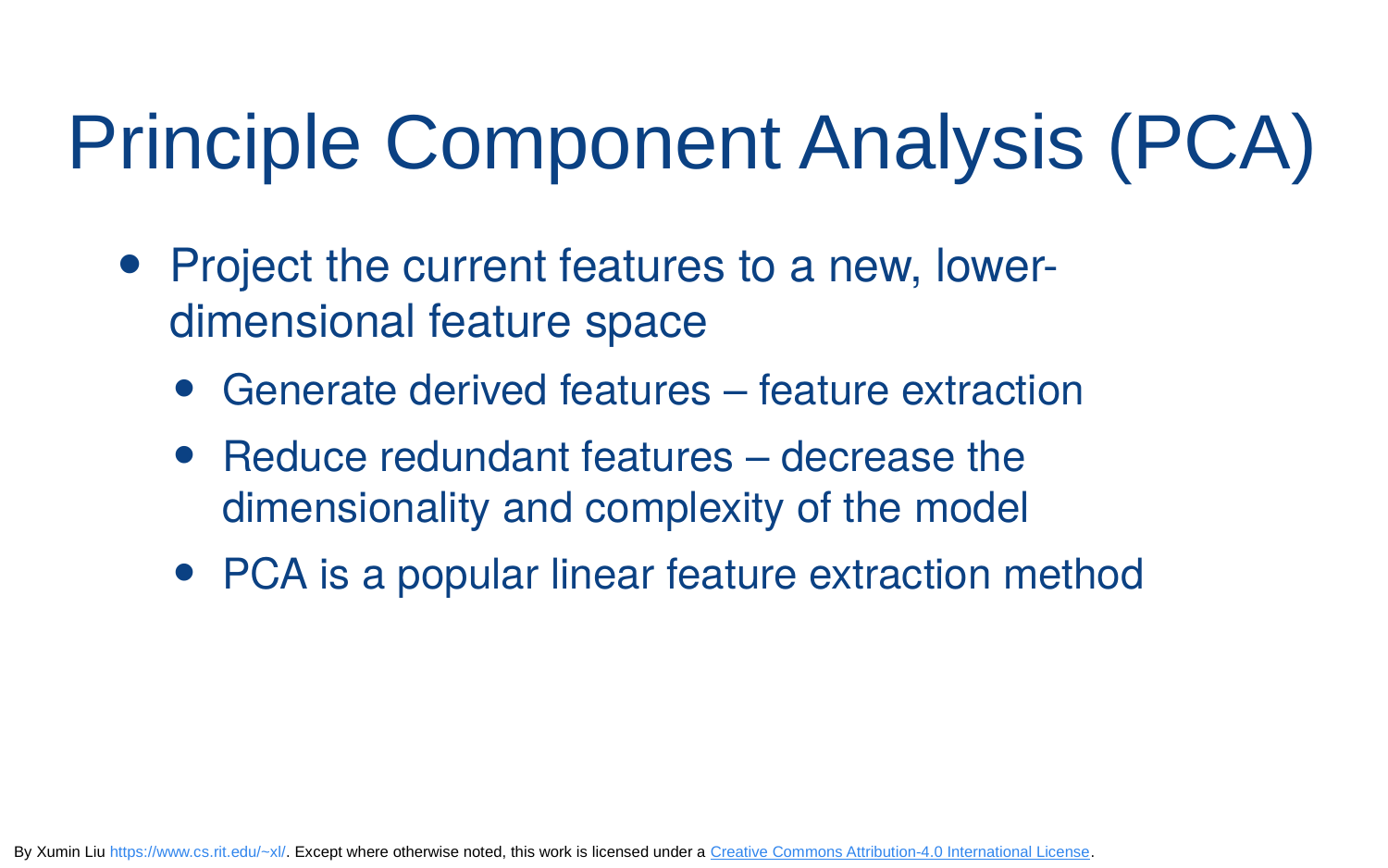

# Principle Component Analysis (PCA)
Project the current features to a new, lower-dimensional feature space
Generate derived features – feature extraction
Reduce redundant features – decrease the dimensionality and complexity of the model
PCA is a popular linear feature extraction method